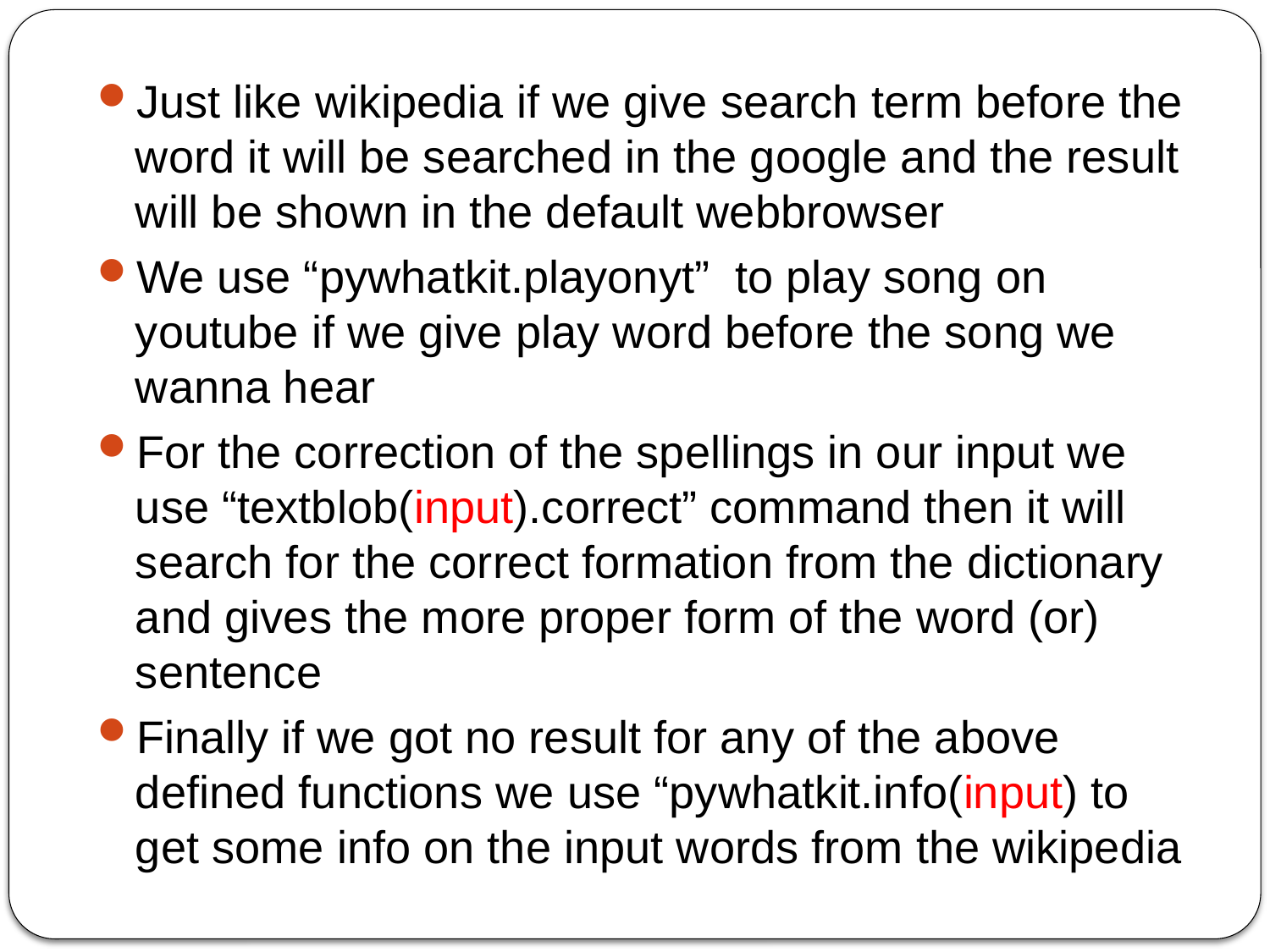

Just like wikipedia if we give search term before the word it will be searched in the google and the result will be shown in the default webbrowser
We use “pywhatkit.playonyt”  to play song on youtube if we give play word before the song we wanna hear
For the correction of the spellings in our input we use “textblob(input).correct” command then it will search for the correct formation from the dictionary and gives the more proper form of the word (or) sentence
Finally if we got no result for any of the above defined functions we use “pywhatkit.info(input) to get some info on the input words from the wikipedia